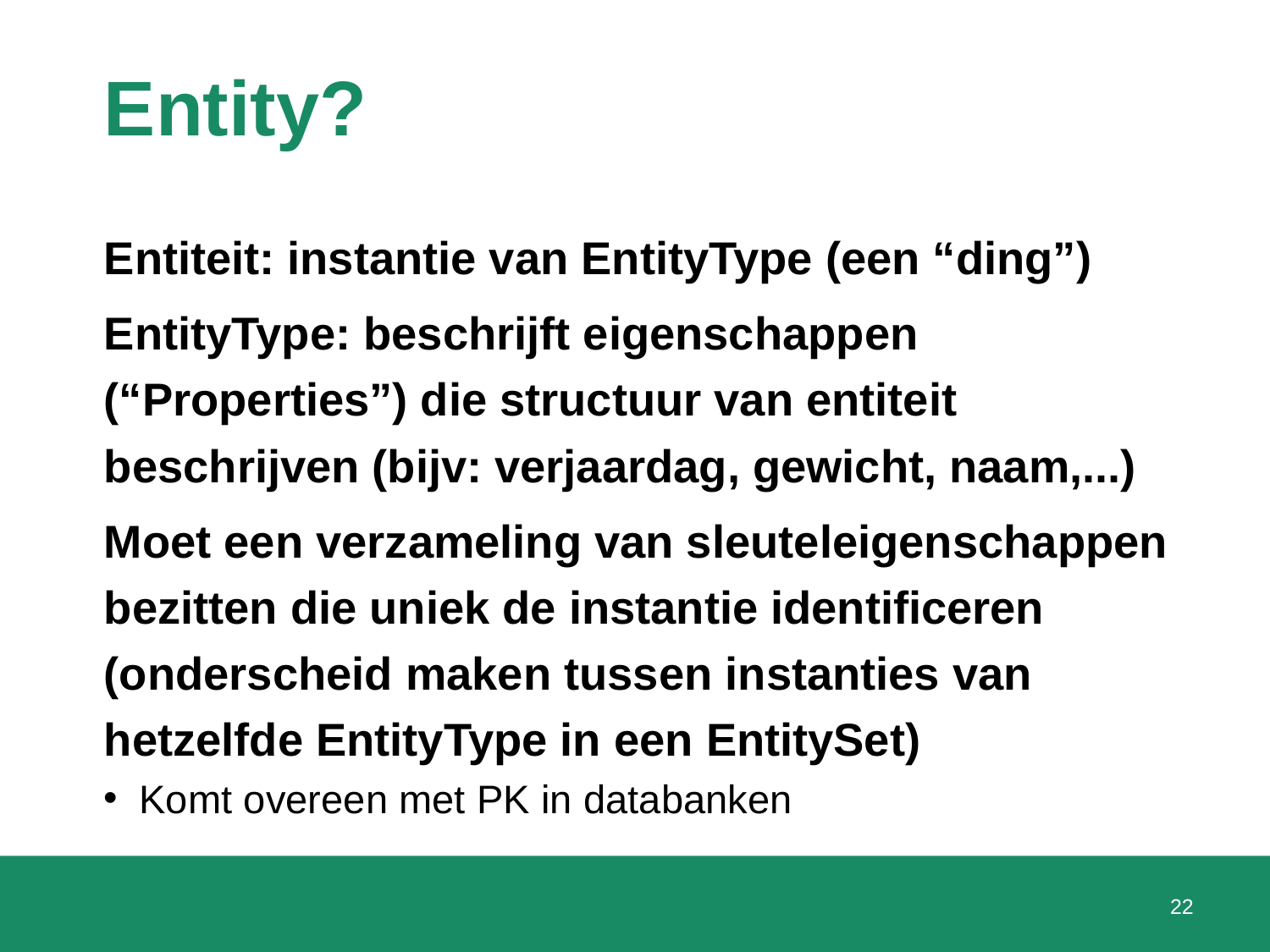

# Entity?
Entiteit: instantie van EntityType (een “ding”)
EntityType: beschrijft eigenschappen (“Properties”) die structuur van entiteit beschrijven (bijv: verjaardag, gewicht, naam,...)
Moet een verzameling van sleuteleigenschappen bezitten die uniek de instantie identificeren (onderscheid maken tussen instanties van hetzelfde EntityType in een EntitySet)
Komt overeen met PK in databanken
22